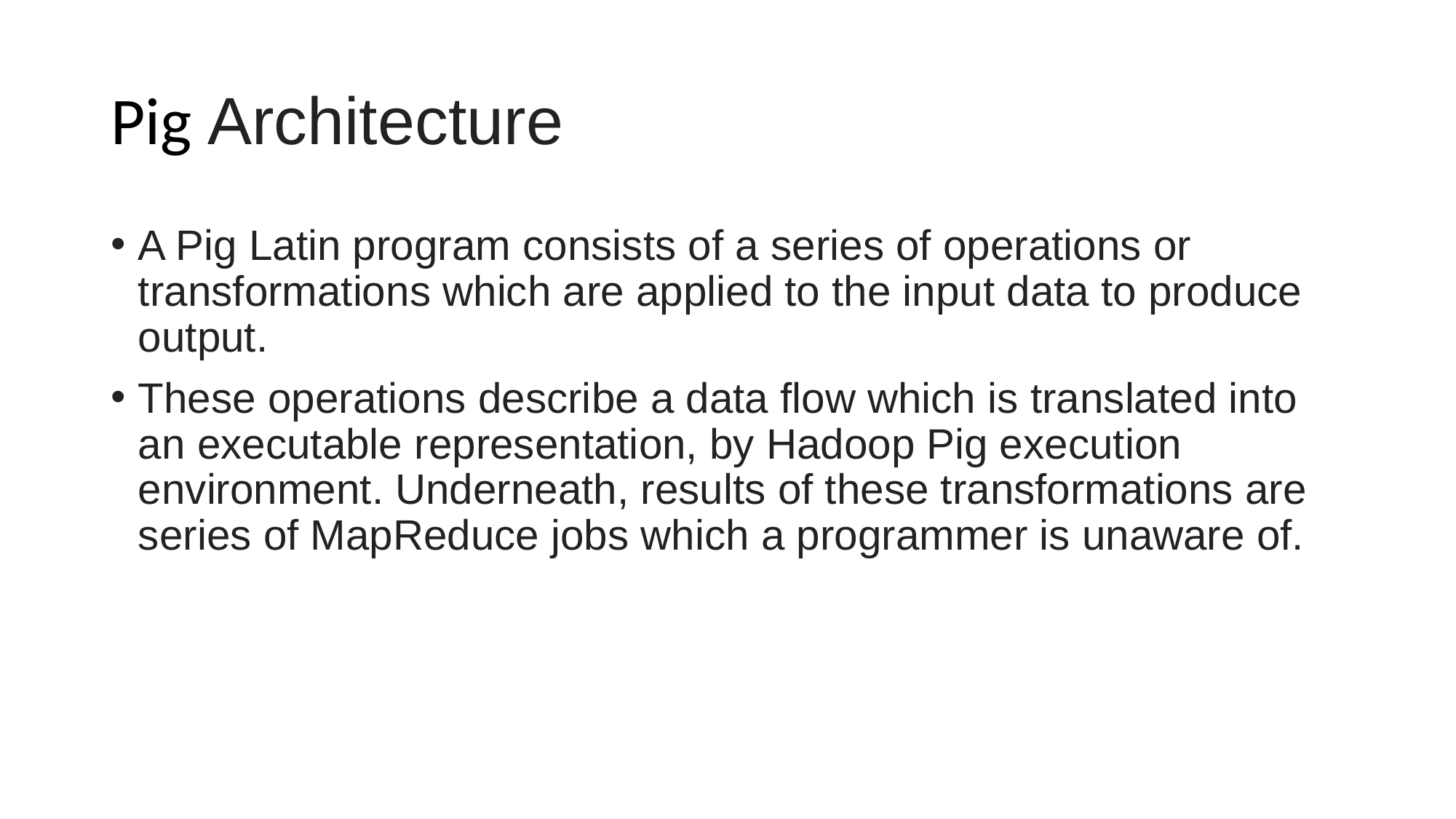

# Pig Architecture
A Pig Latin program consists of a series of operations or transformations which are applied to the input data to produce output.
These operations describe a data flow which is translated into an executable representation, by Hadoop Pig execution environment. Underneath, results of these transformations are series of MapReduce jobs which a programmer is unaware of.